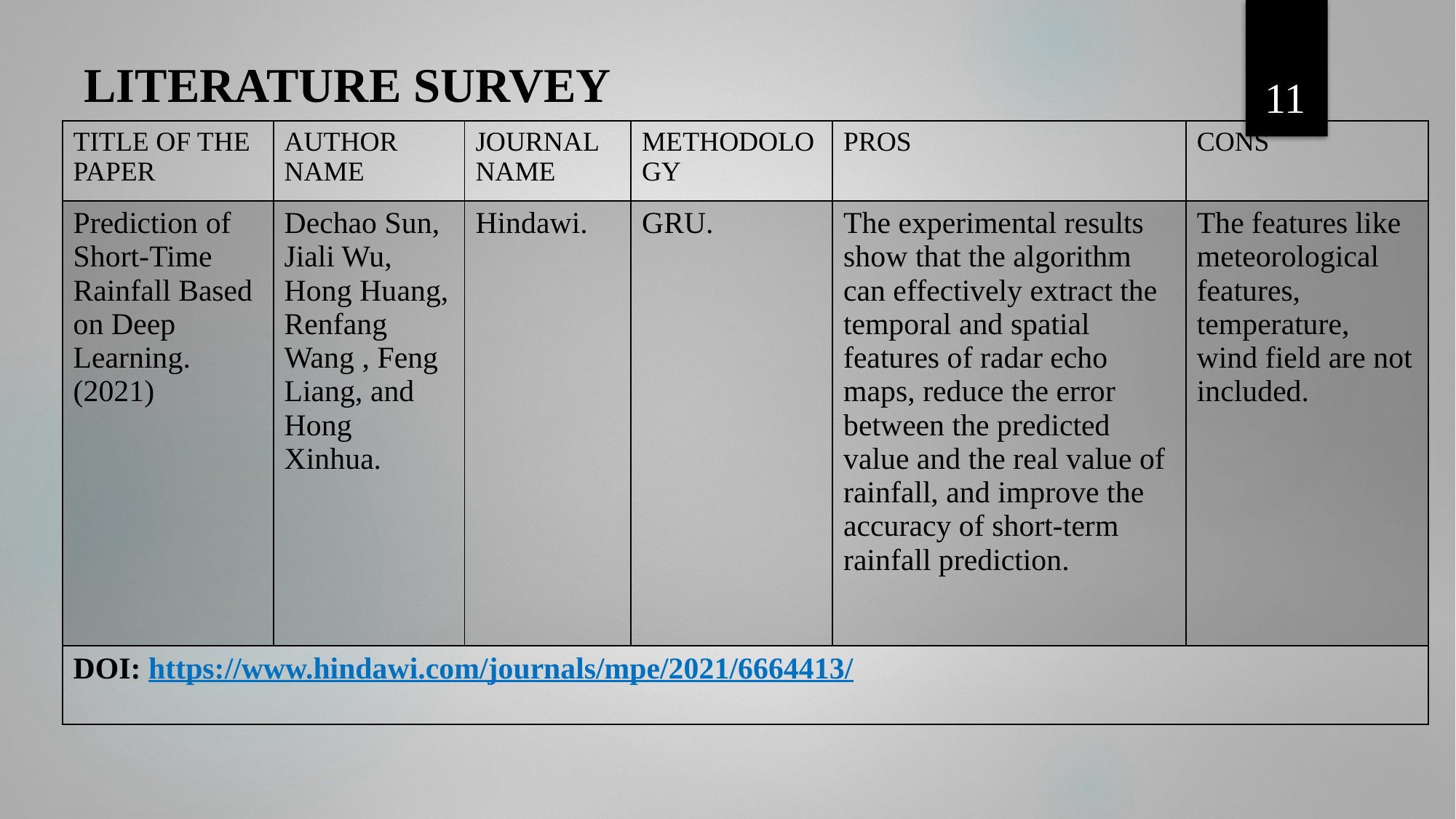

11
# LITERATURE SURVEY
| TITLE OF THE PAPER | AUTHOR NAME | JOURNAL NAME | METHODOLOGY | PROS | CONS |
| --- | --- | --- | --- | --- | --- |
| Prediction of Short-Time Rainfall Based on Deep Learning. (2021) | Dechao Sun, Jiali Wu, Hong Huang, Renfang Wang , Feng Liang, and Hong Xinhua. | Hindawi. | GRU. | The experimental results show that the algorithm can effectively extract the temporal and spatial features of radar echo maps, reduce the error between the predicted value and the real value of rainfall, and improve the accuracy of short-term rainfall prediction. | The features like meteorological features, temperature, wind field are not included. |
| DOI: https://www.hindawi.com/journals/mpe/2021/6664413/ |  |  |  |  |  |